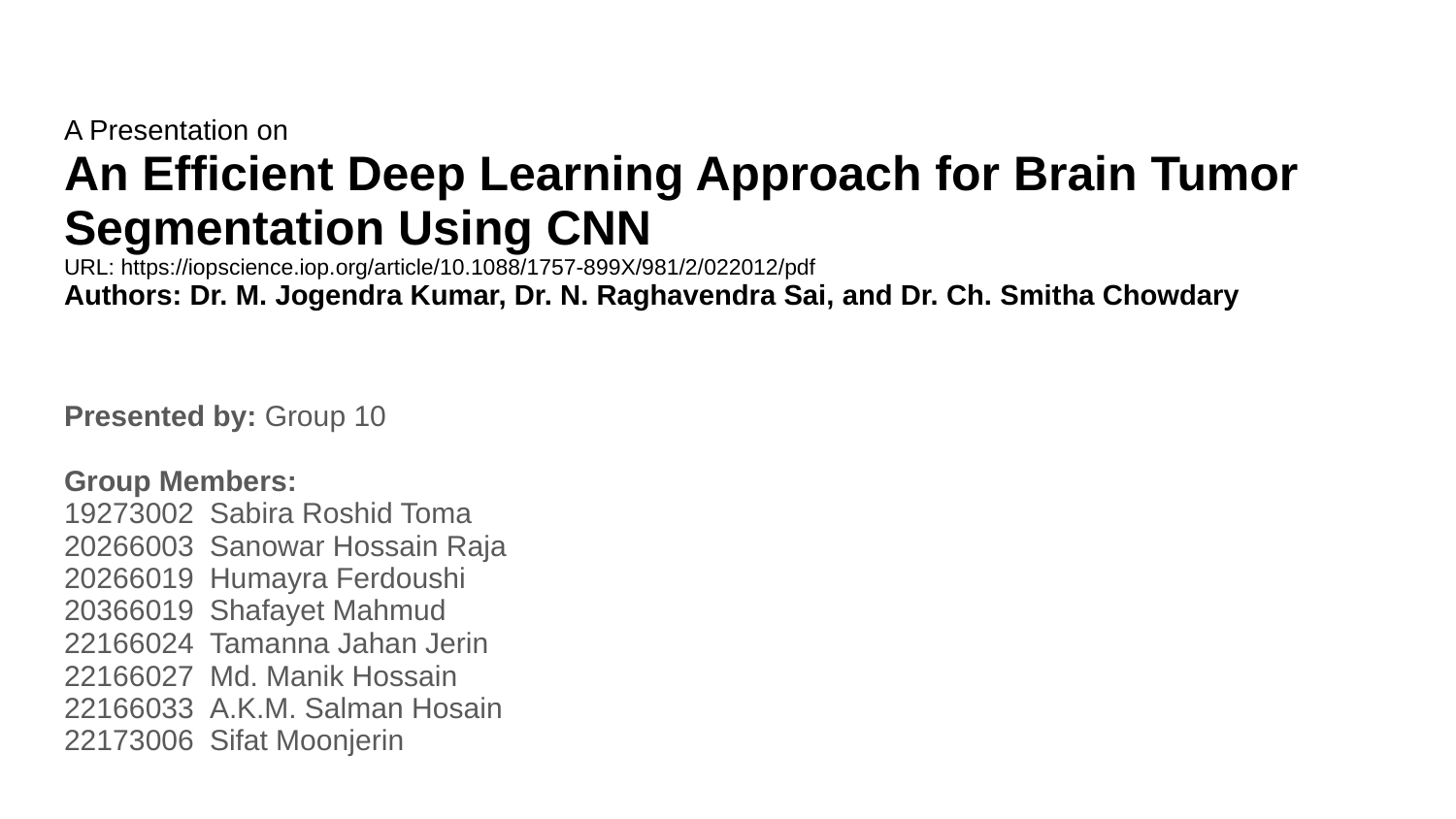

# A Presentation on
An Efficient Deep Learning Approach for Brain Tumor
Segmentation Using CNN
URL: https://iopscience.iop.org/article/10.1088/1757-899X/981/2/022012/pdf
Authors: Dr. M. Jogendra Kumar, Dr. N. Raghavendra Sai, and Dr. Ch. Smitha Chowdary
Presented by: Group 10

Group Members:
19273002	Sabira Roshid Toma
20266003	Sanowar Hossain Raja
20266019	Humayra Ferdoushi
20366019	Shafayet Mahmud
22166024	Tamanna Jahan Jerin
22166027	Md. Manik Hossain
22166033	A.K.M. Salman Hosain
22173006	Sifat Moonjerin